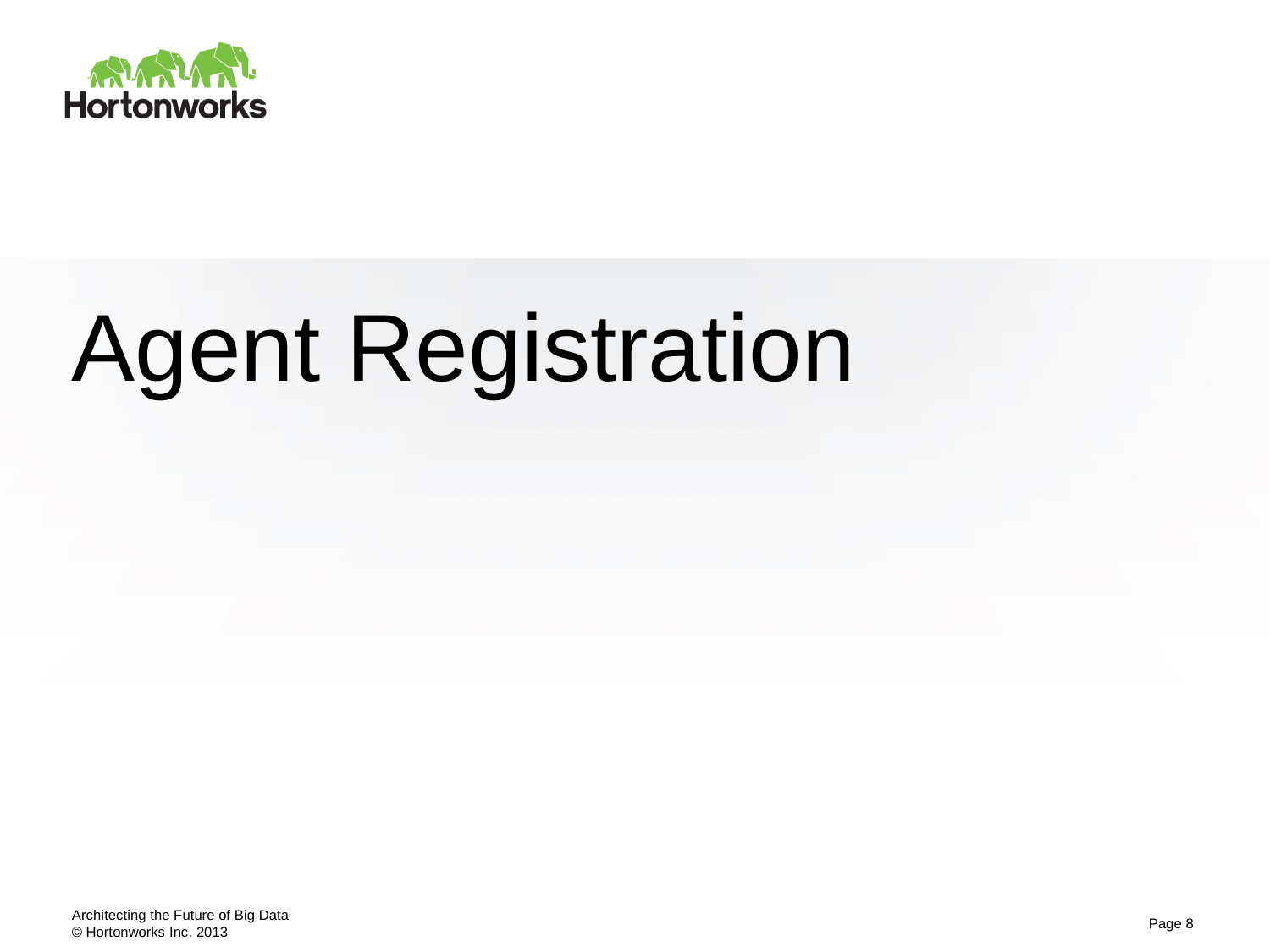

# Agent Registration

Architecting the Future of Big Data
Page 8